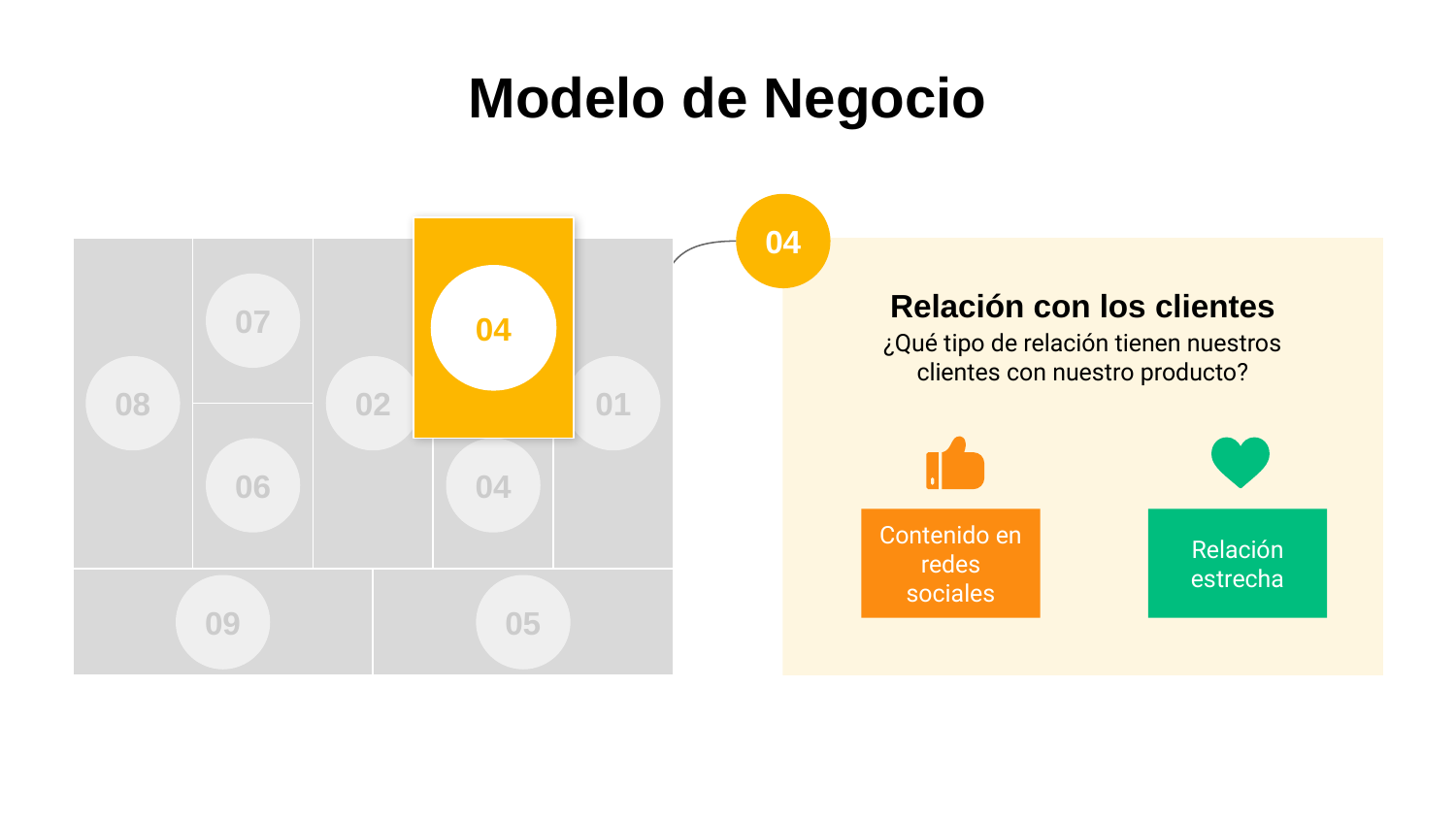

# Modelo de Negocio
04
Relación con los clientes
¿Qué tipo de relación tienen nuestros clientes con nuestro producto?
Contenido en
redes sociales
Relación estrecha

04
07
08
02
01

06
04

09
05